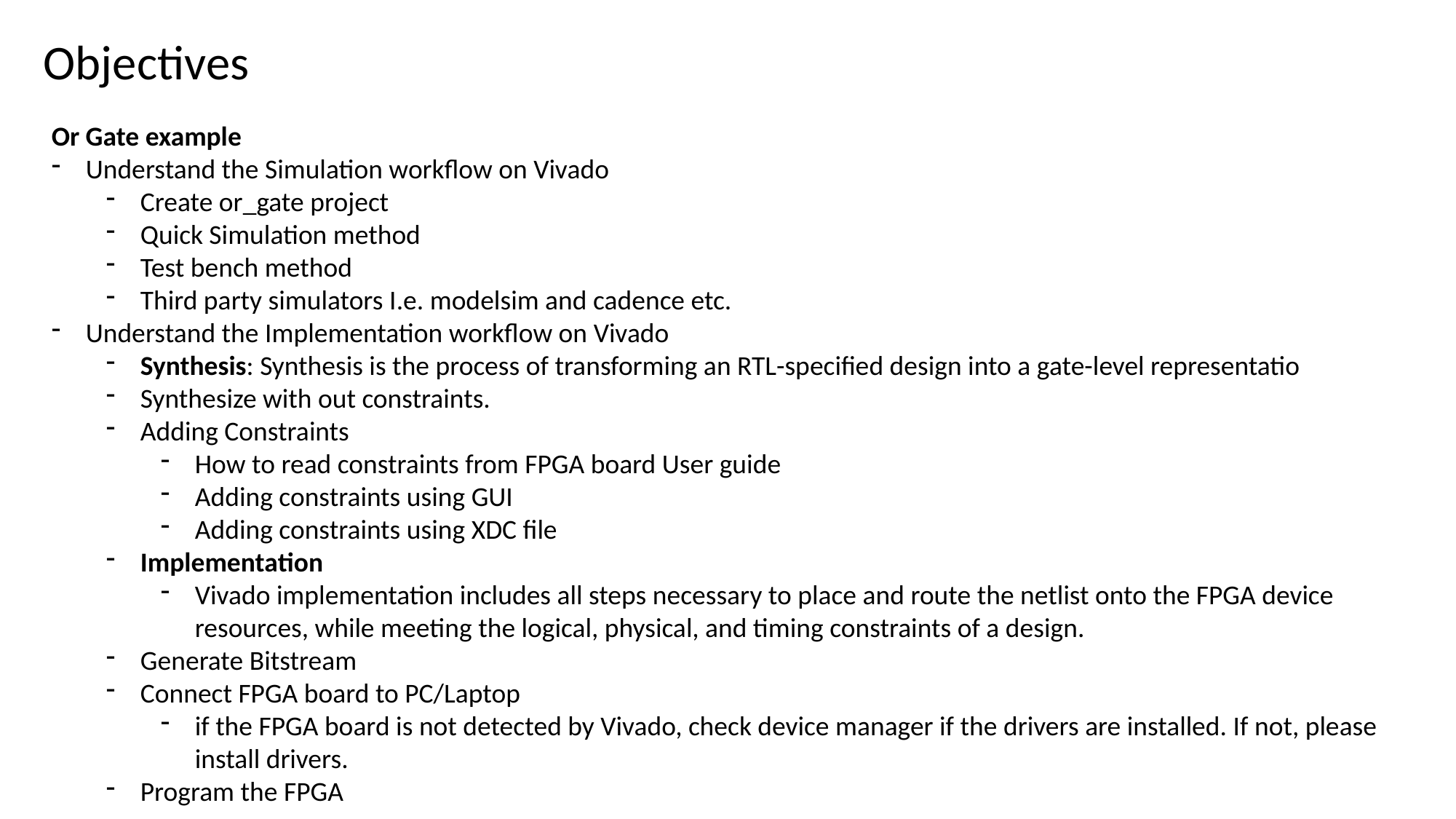

Objectives
Or Gate example
Understand the Simulation workflow on Vivado
Create or_gate project
Quick Simulation method
Test bench method
Third party simulators I.e. modelsim and cadence etc.
Understand the Implementation workflow on Vivado
Synthesis: Synthesis is the process of transforming an RTL-specified design into a gate-level representatio
Synthesize with out constraints.
Adding Constraints
How to read constraints from FPGA board User guide
Adding constraints using GUI
Adding constraints using XDC file
Implementation
Vivado implementation includes all steps necessary to place and route the netlist onto the FPGA device resources, while meeting the logical, physical, and timing constraints of a design.
Generate Bitstream
Connect FPGA board to PC/Laptop
if the FPGA board is not detected by Vivado, check device manager if the drivers are installed. If not, please install drivers.
Program the FPGA